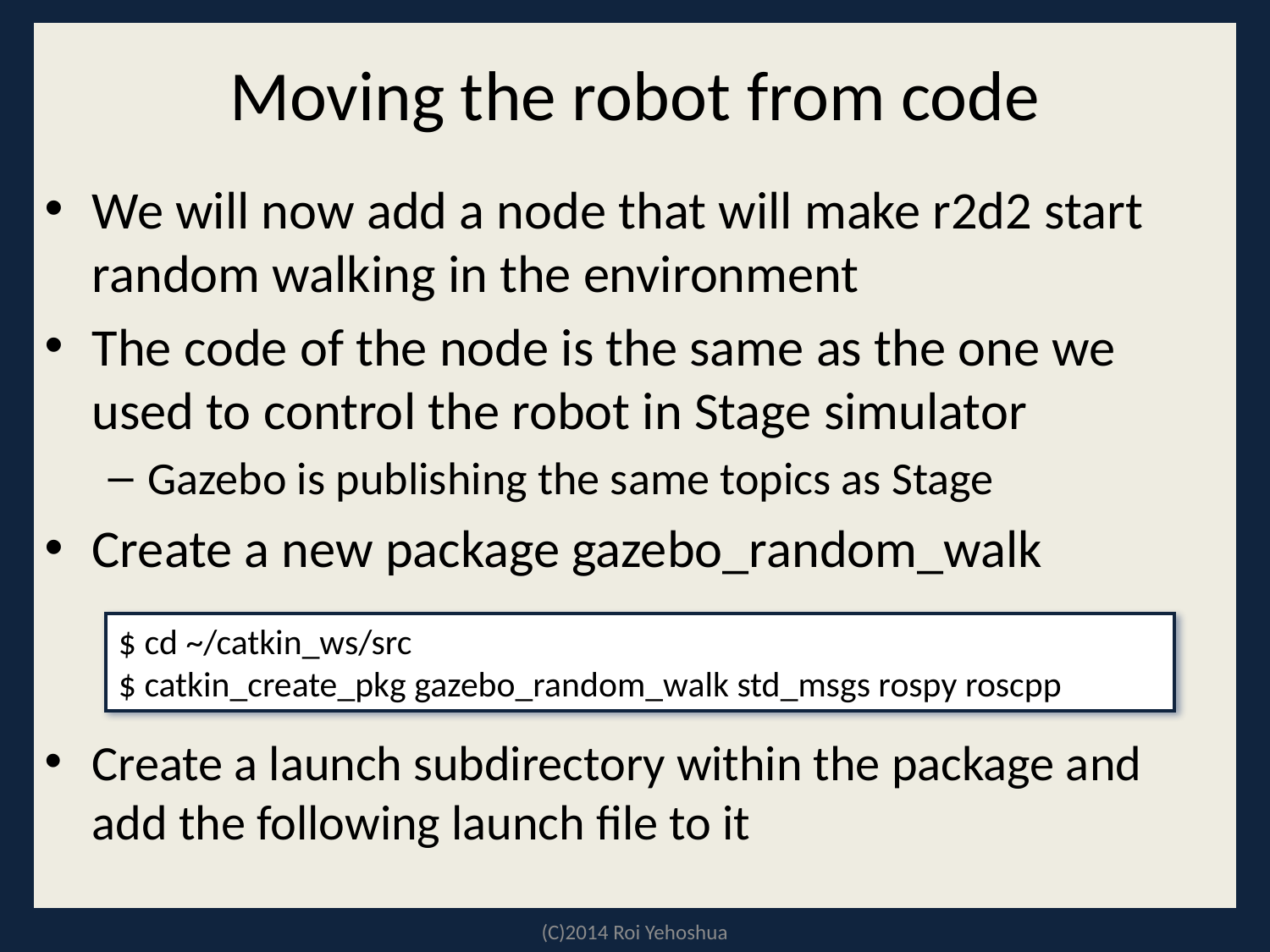

# Moving the robot from code
We will now add a node that will make r2d2 start random walking in the environment
The code of the node is the same as the one we used to control the robot in Stage simulator
Gazebo is publishing the same topics as Stage
Create a new package gazebo_random_walk

Create a launch subdirectory within the package and add the following launch file to it

$ cd ~/catkin_ws/src
$ catkin_create_pkg gazebo_random_walk std_msgs rospy roscpp
(C)2014 Roi Yehoshua